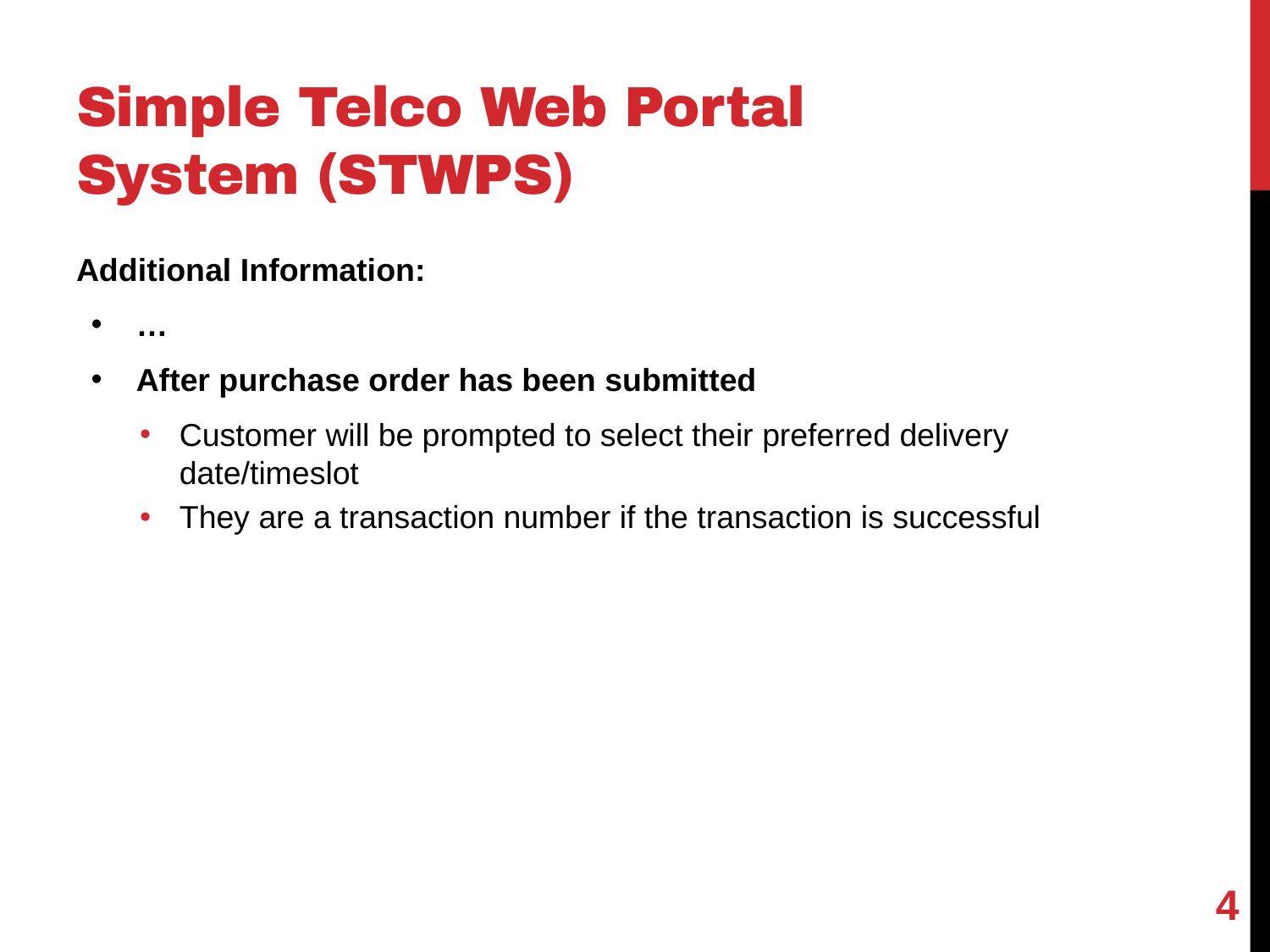

Simple Telco Web Portal System (STWPS)
Additional Information:
…
After purchase order has been submitted
Customer will be prompted to select their preferred delivery date/timeslot
They are a transaction number if the transaction is successful
4